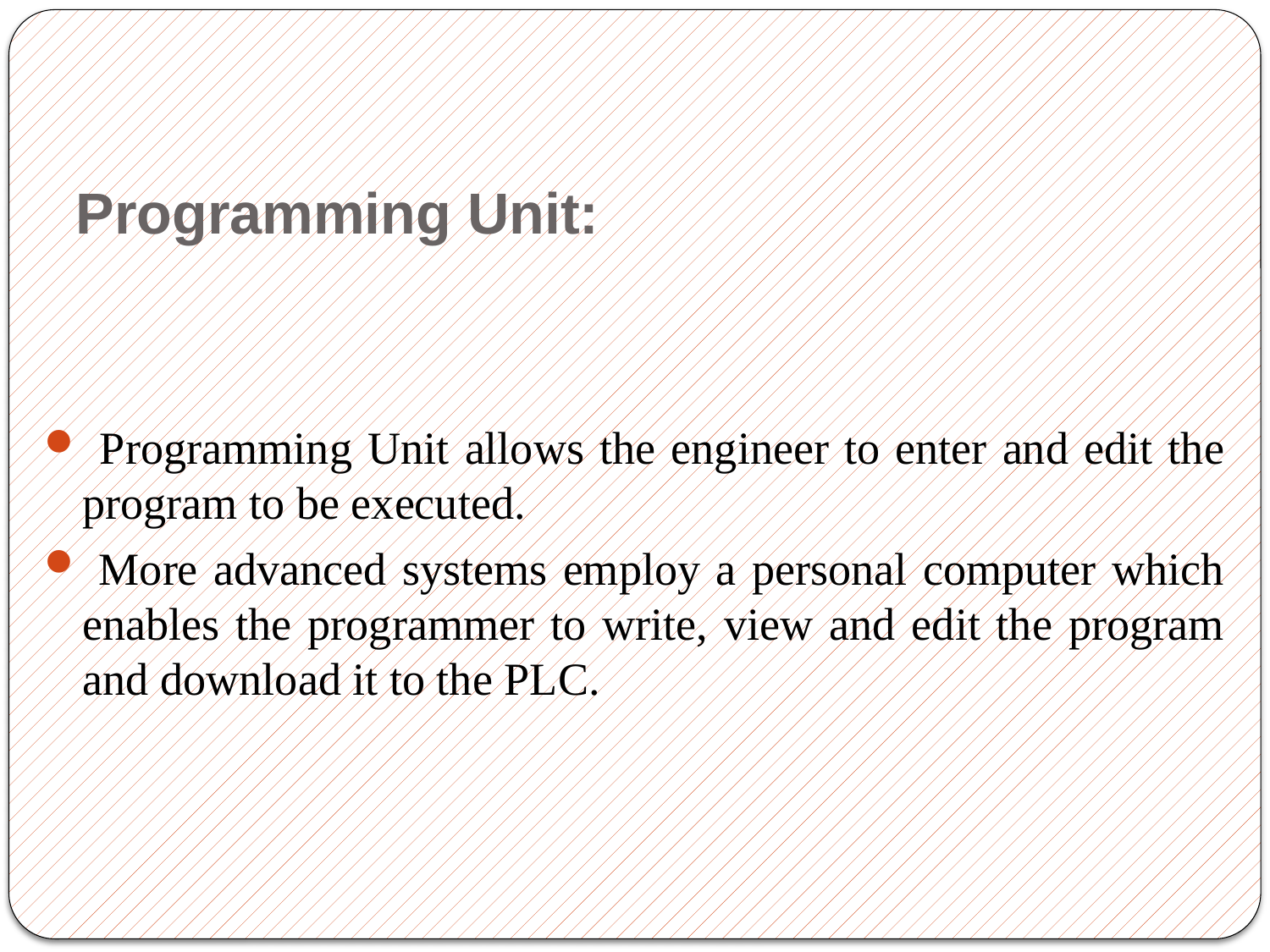

# Programming Unit:
 Programming Unit allows the engineer to enter and edit the program to be executed.
 More advanced systems employ a personal computer which enables the programmer to write, view and edit the program and download it to the PLC.